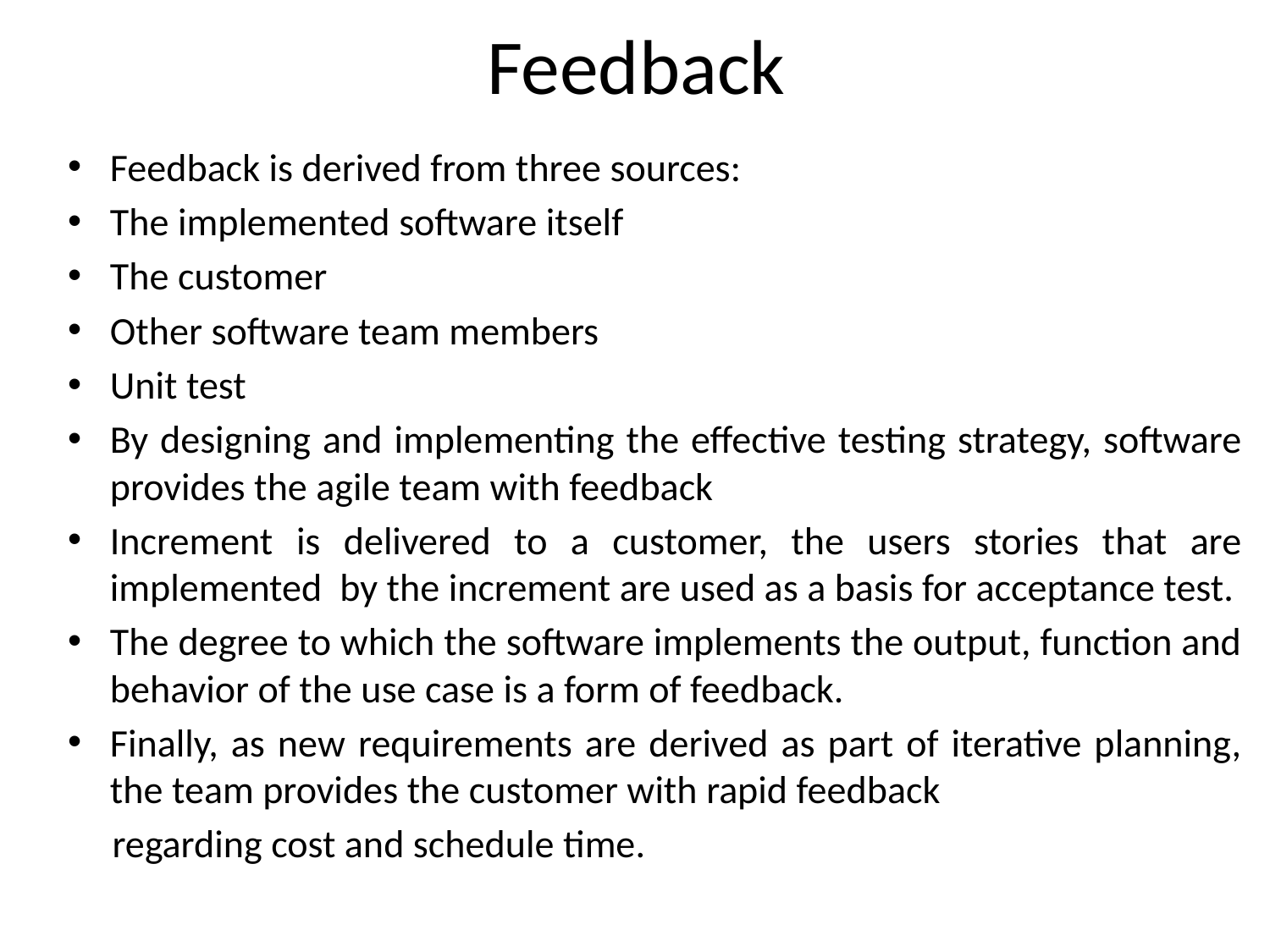

# Feedback
Feedback is derived from three sources:
The implemented software itself
The customer
Other software team members
Unit test
By designing and implementing the effective testing strategy, software provides the agile team with feedback
Increment is delivered to a customer, the users stories that are implemented  by the increment are used as a basis for acceptance test.
The degree to which the software implements the output, function and behavior of the use case is a form of feedback.
Finally, as new requirements are derived as part of iterative planning, the team provides the customer with rapid feedback
     regarding cost and schedule time.